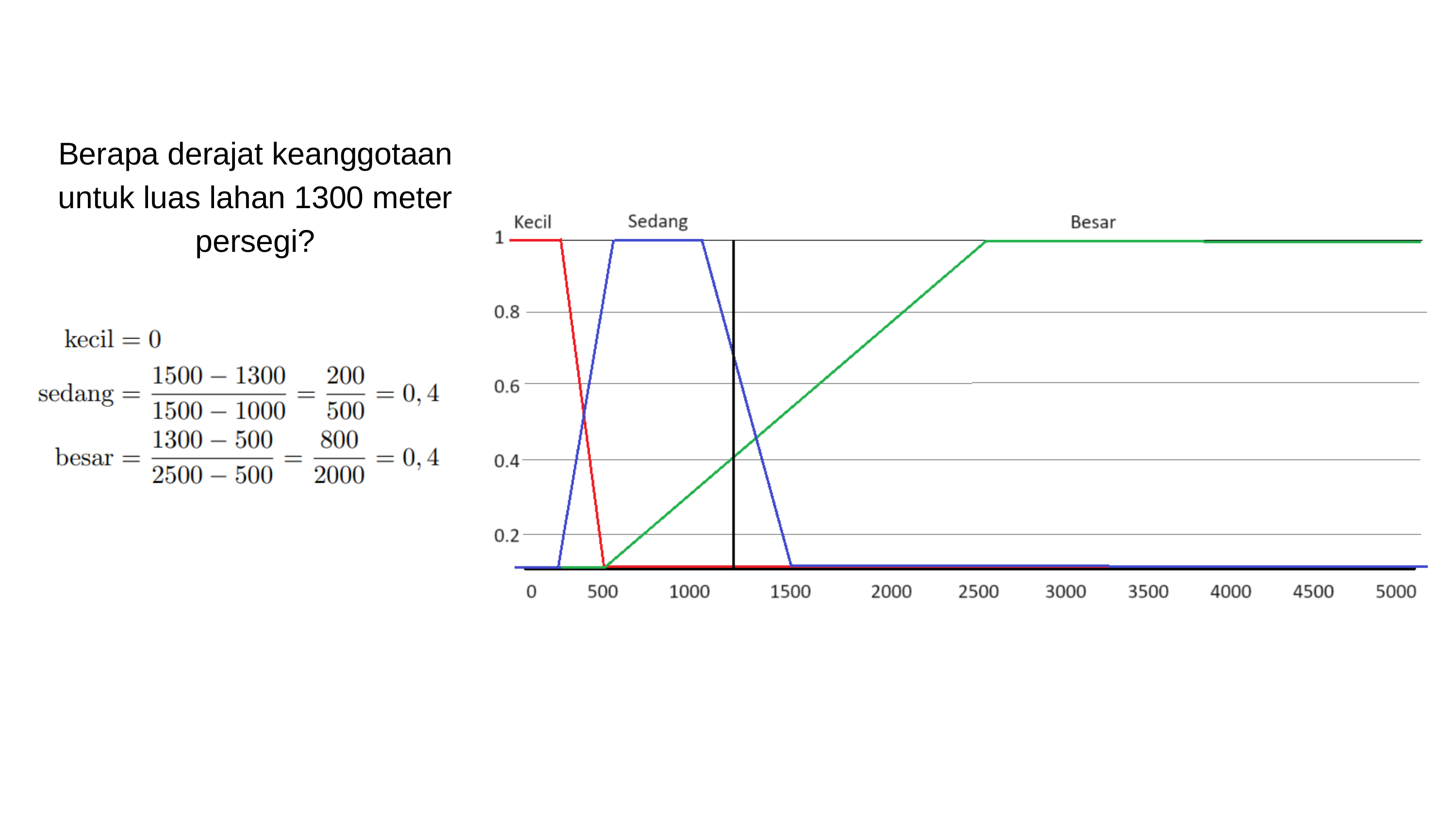

Berapa derajat keanggotaan untuk luas lahan 1300 meter persegi?